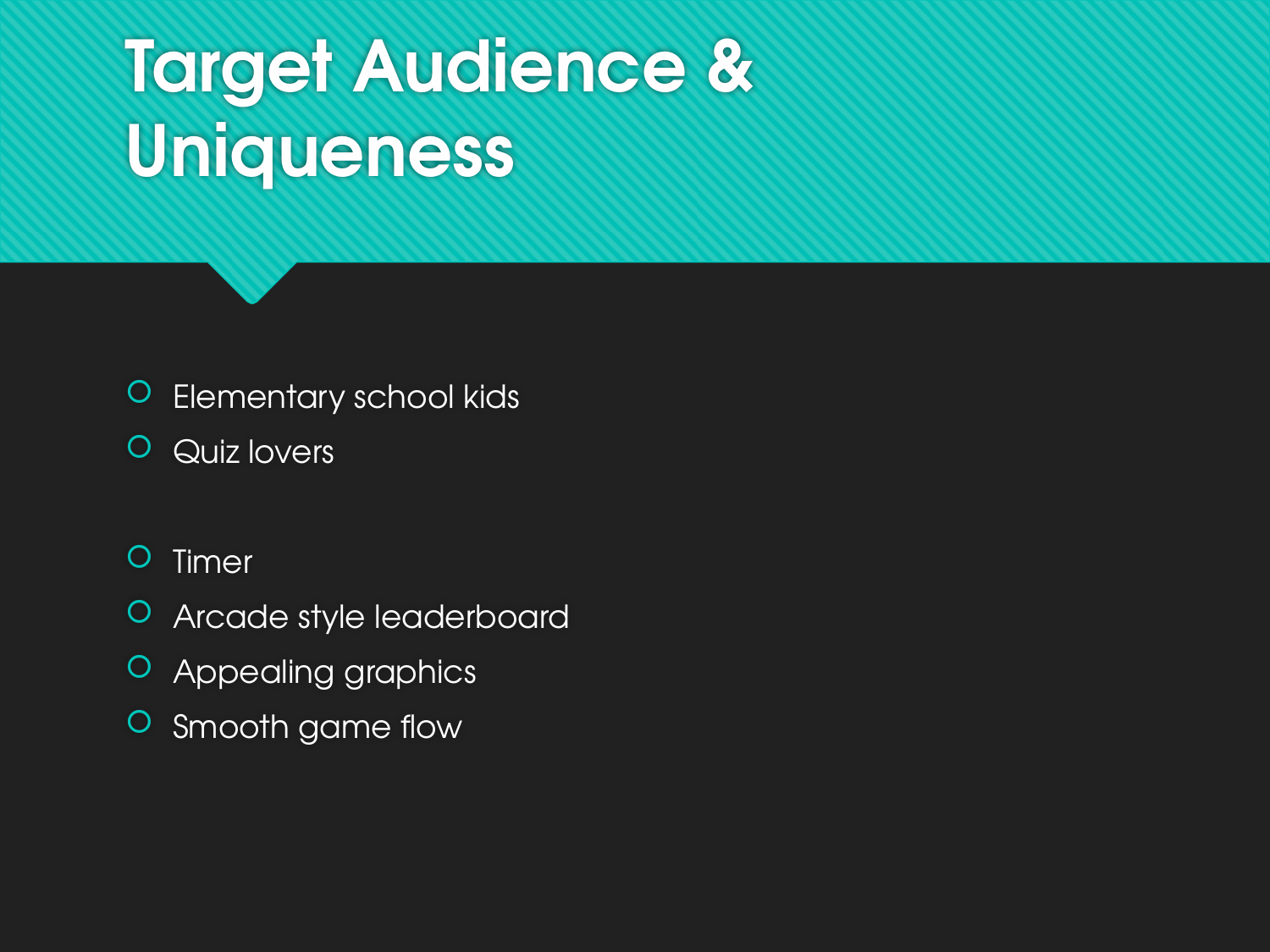

# Target Audience & Uniqueness
Elementary school kids
Quiz lovers

Timer
Arcade style leaderboard
Appealing graphics
Smooth game flow